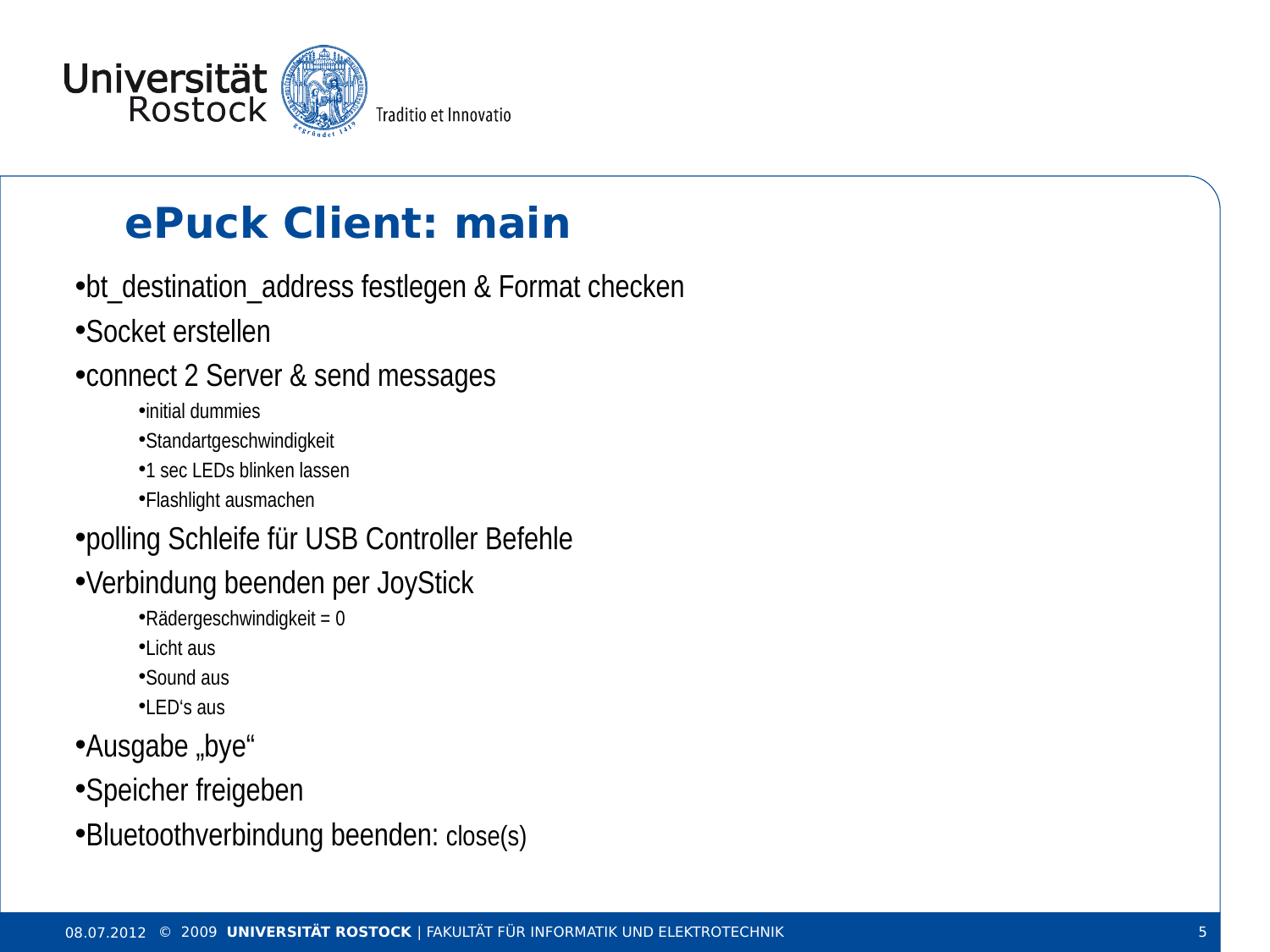

# ePuck Client: main
bt_destination_address festlegen & Format checken
Socket erstellen
connect 2 Server & send messages
initial dummies
Standartgeschwindigkeit
1 sec LEDs blinken lassen
Flashlight ausmachen
polling Schleife für USB Controller Befehle
Verbindung beenden per JoyStick
Rädergeschwindigkeit = 0
Licht aus
Sound aus
LED‘s aus
Ausgabe „bye“
Speicher freigeben
Bluetoothverbindung beenden: close(s)
©  2009  UNIVERSITÄT ROSTOCK | Fakultät für Informatik und Elektrotechnik
5
08.07.2012